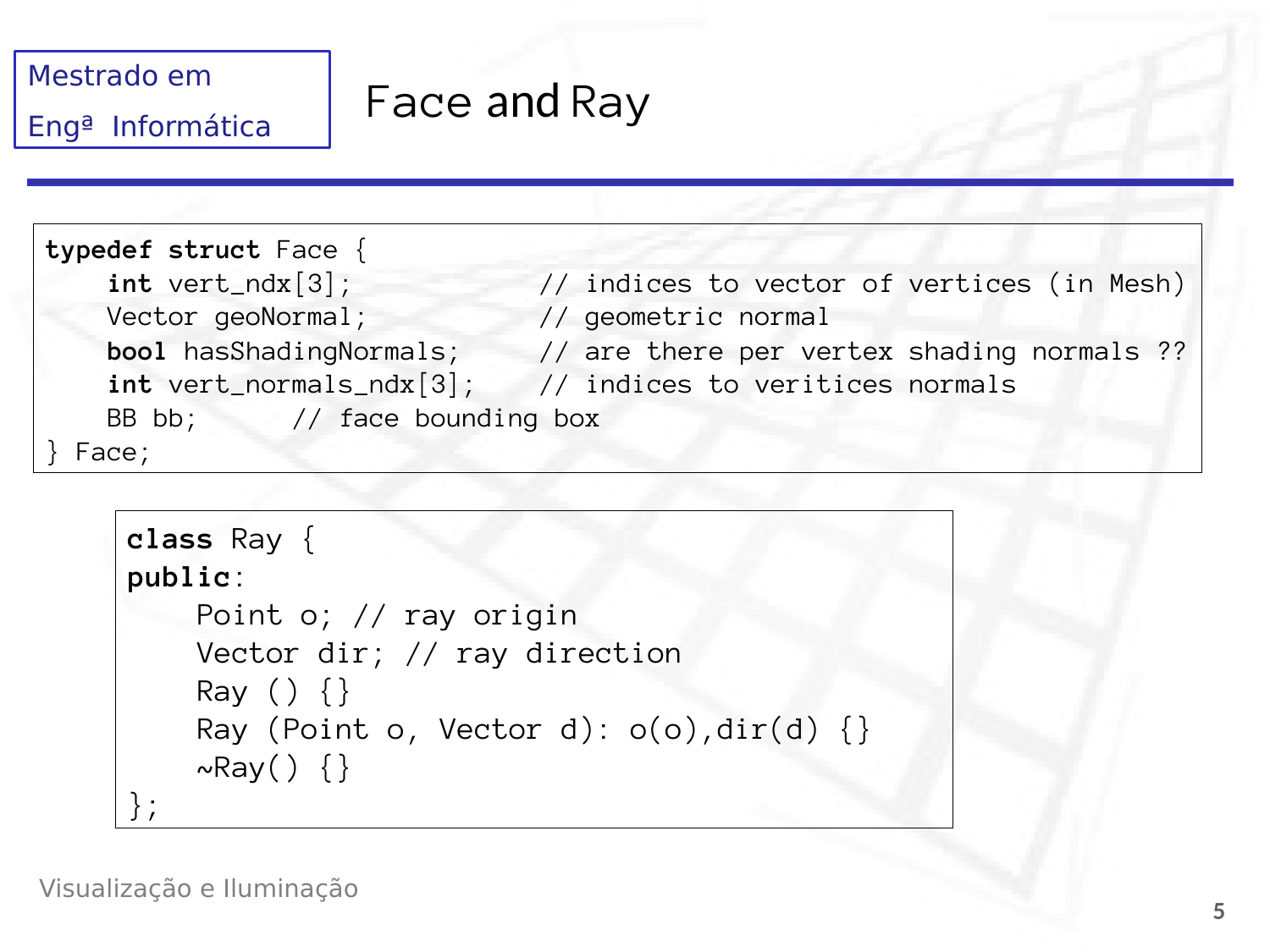

# Face and Ray
typedef struct Face {
    int vert_ndx[3];            // indices to vector of vertices (in Mesh)
    Vector geoNormal;           // geometric normal
    bool hasShadingNormals;     // are there per vertex shading normals ??
    int vert_normals_ndx[3];    // indices to veritices normals
    BB bb;      // face bounding box
} Face;
class Ray {
public:
    Point o; // ray origin
    Vector dir; // ray direction
    Ray () {}
    Ray (Point o, Vector d): o(o),dir(d) {}
    ~Ray() {}
};
Visualização e Iluminação
5